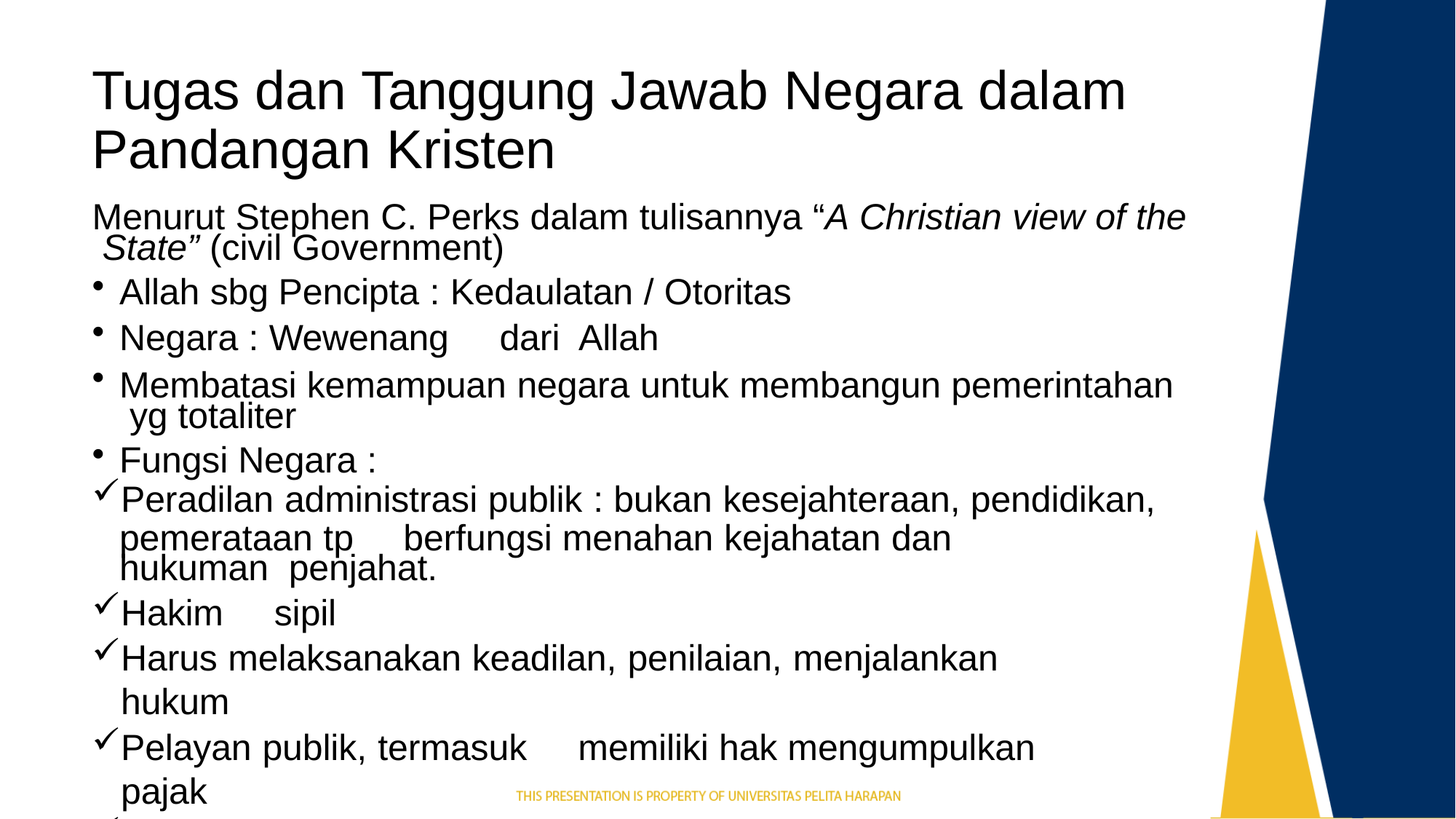

# Tugas dan Tanggung Jawab Negara dalam  Pandangan Kristen
Menurut Stephen C. Perks dalam tulisannya “A Christian view of the  State” (civil Government)
Allah sbg Pencipta : Kedaulatan / Otoritas
Negara : Wewenang	dari	Allah
Membatasi kemampuan negara untuk membangun pemerintahan  yg totaliter
Fungsi Negara :
Peradilan administrasi publik : bukan kesejahteraan, pendidikan,
pemerataan tp	berfungsi menahan kejahatan dan hukuman  penjahat.
Hakim	sipil
Harus melaksanakan keadilan, penilaian, menjalankan hukum
Pelayan publik, termasuk	memiliki hak mengumpulkan pajak
Wewenang	wilayah